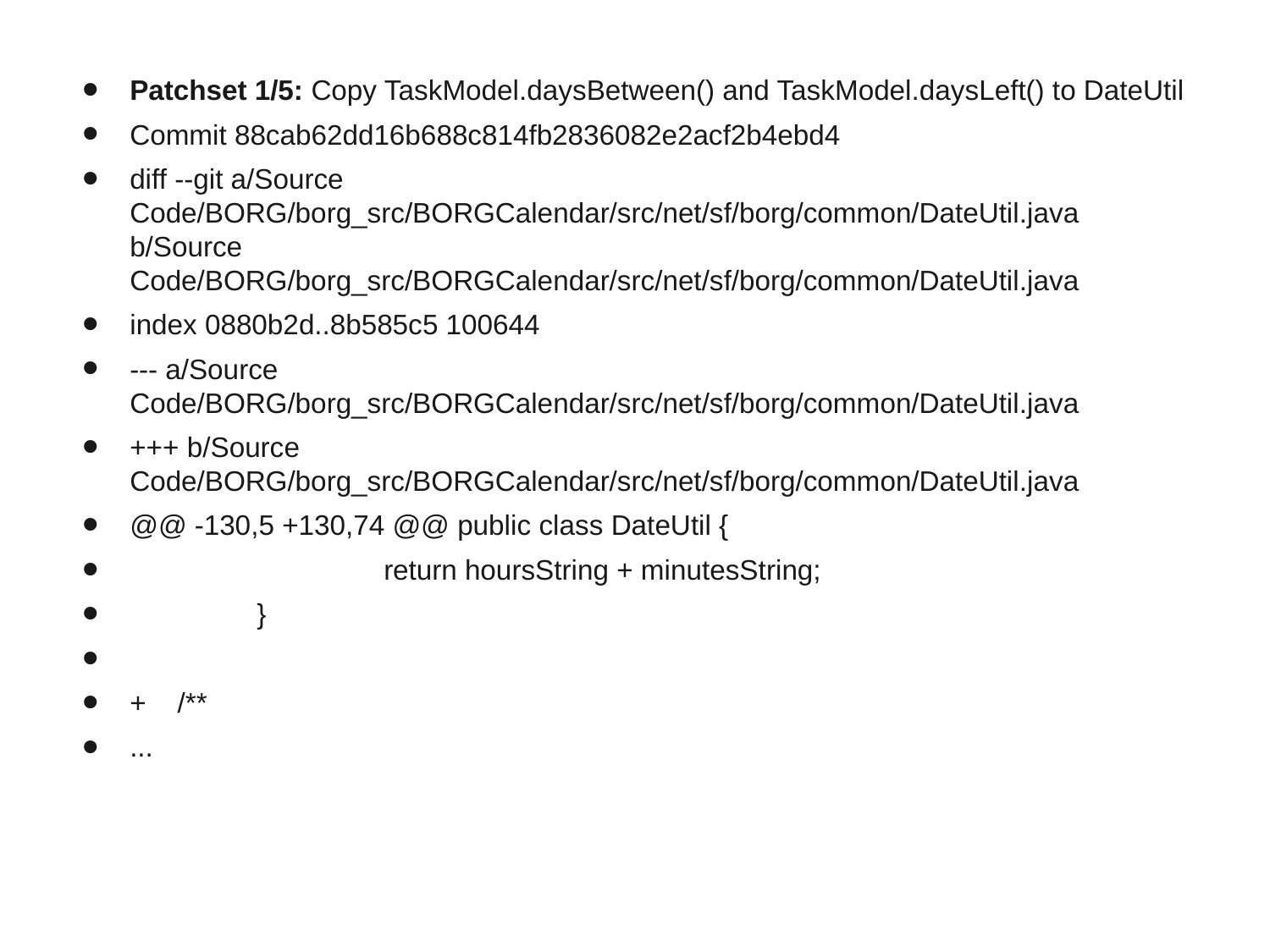

Patchset 1/5: Copy TaskModel.daysBetween() and TaskModel.daysLeft() to DateUtil
Commit 88cab62dd16b688c814fb2836082e2acf2b4ebd4
diff --git a/Source Code/BORG/borg_src/BORGCalendar/src/net/sf/borg/common/DateUtil.java b/Source Code/BORG/borg_src/BORGCalendar/src/net/sf/borg/common/DateUtil.java
index 0880b2d..8b585c5 100644
--- a/Source Code/BORG/borg_src/BORGCalendar/src/net/sf/borg/common/DateUtil.java
+++ b/Source Code/BORG/borg_src/BORGCalendar/src/net/sf/borg/common/DateUtil.java
@@ -130,5 +130,74 @@ public class DateUtil {
		return hoursString + minutesString;
	}

+    /**
...